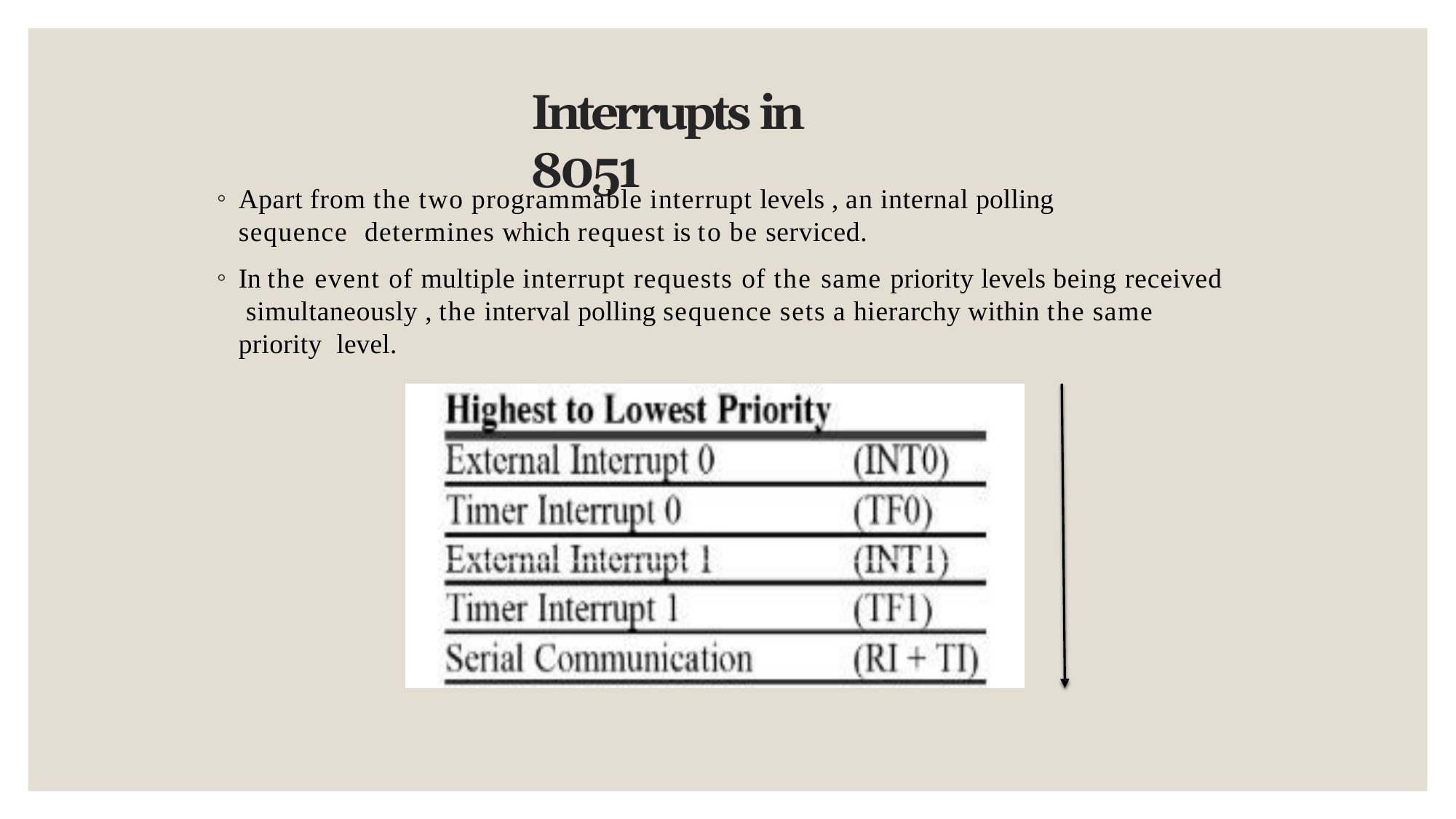

# Interrupts in 8051
Apart from the two programmable interrupt levels , an internal polling sequence  determines which request is to be serviced.
In the event of multiple interrupt requests of the same priority levels being received  simultaneously , the interval polling sequence sets a hierarchy within the same priority  level.